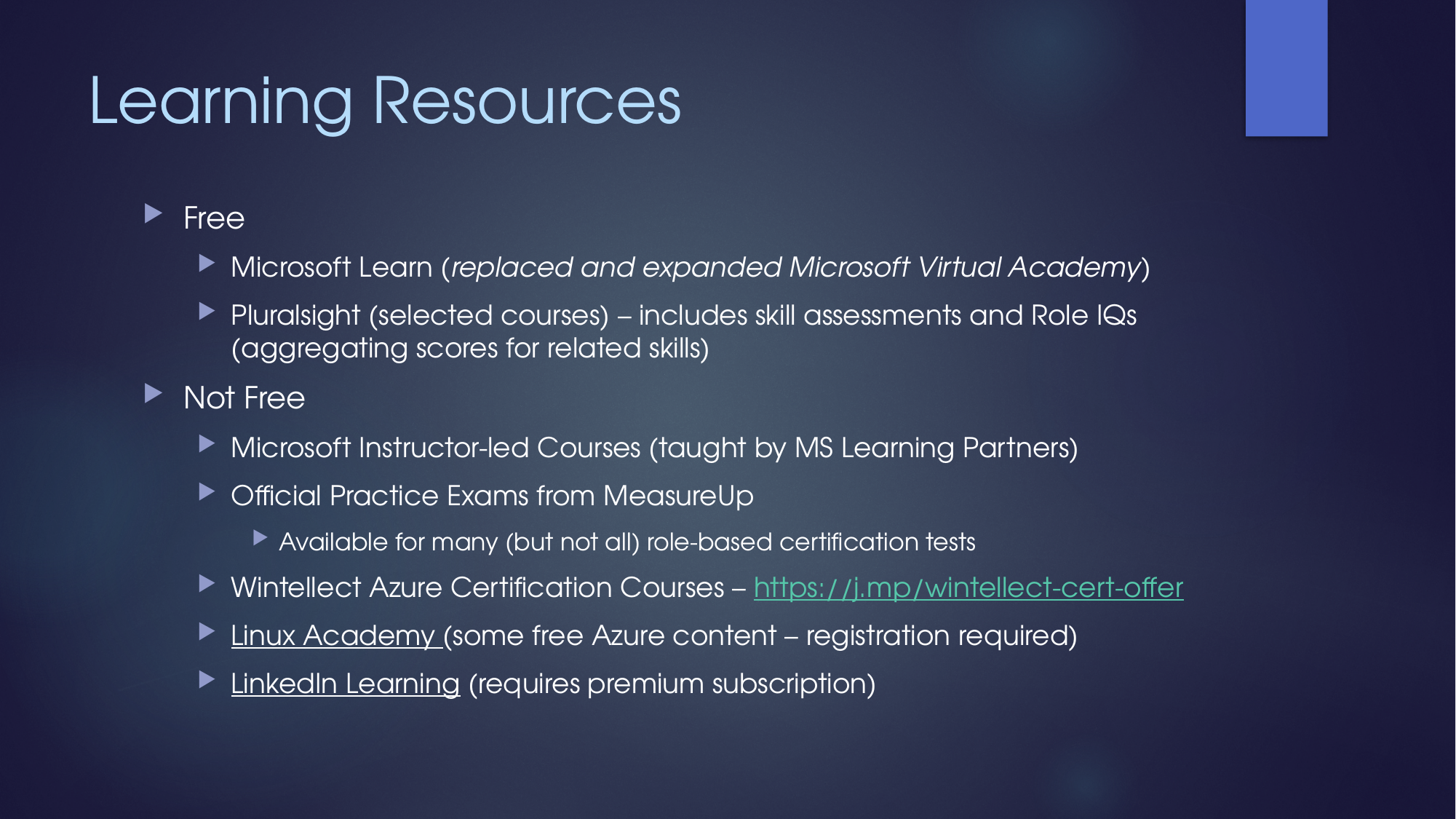

# Learning Resources
Free
Microsoft Learn (replaced and expanded Microsoft Virtual Academy)
Pluralsight (selected courses) – includes skill assessments and Role IQs (aggregating scores for related skills)
Not Free
Microsoft Instructor-led Courses (taught by MS Learning Partners)
Official Practice Exams from MeasureUp
Available for many (but not all) role-based certification tests
Wintellect Azure Certification Courses – https://j.mp/wintellect-cert-offer
Linux Academy (some free Azure content – registration required)
LinkedIn Learning (requires premium subscription)